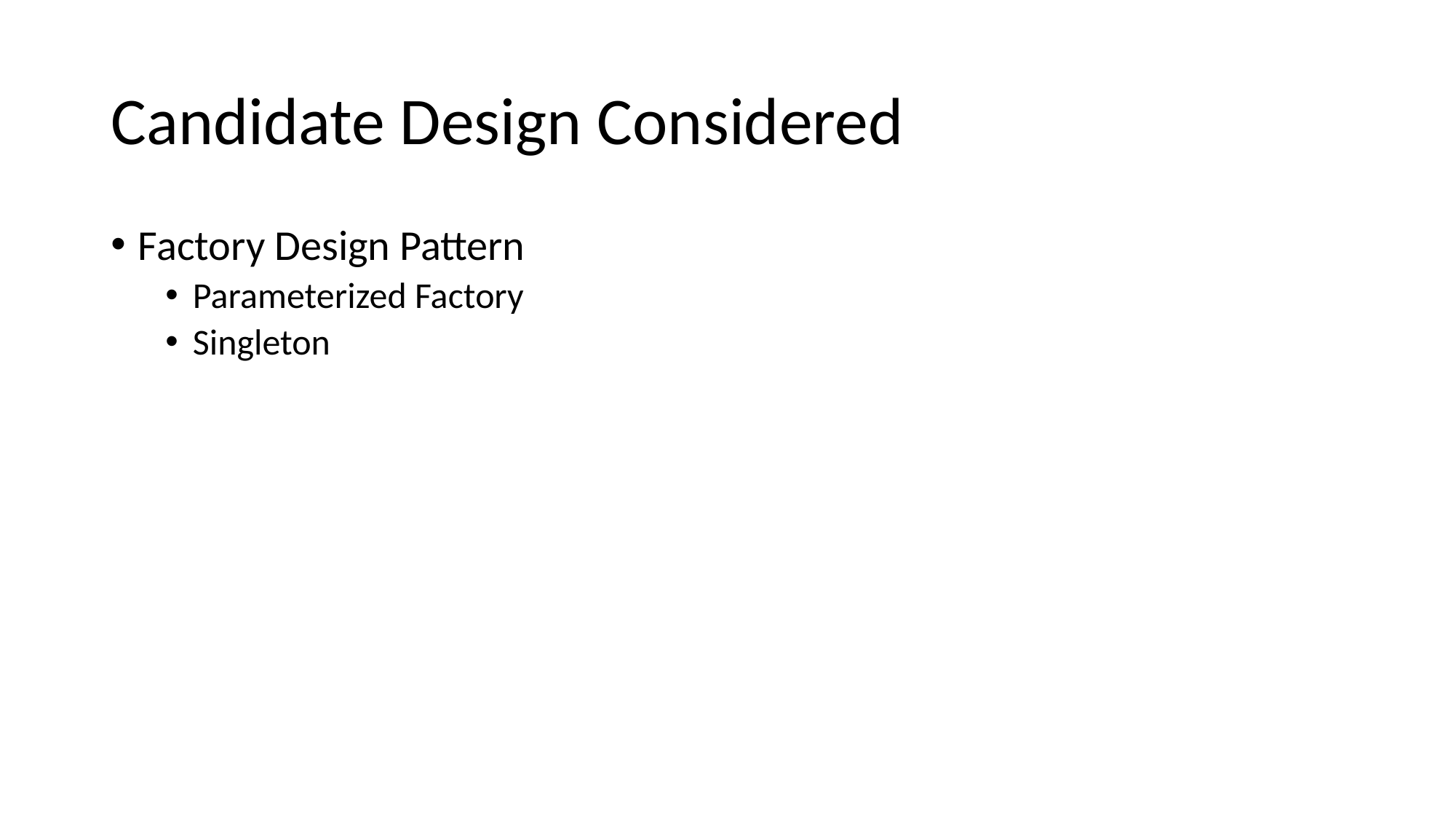

# Candidate Design Considered
Factory Design Pattern
Parameterized Factory
Singleton